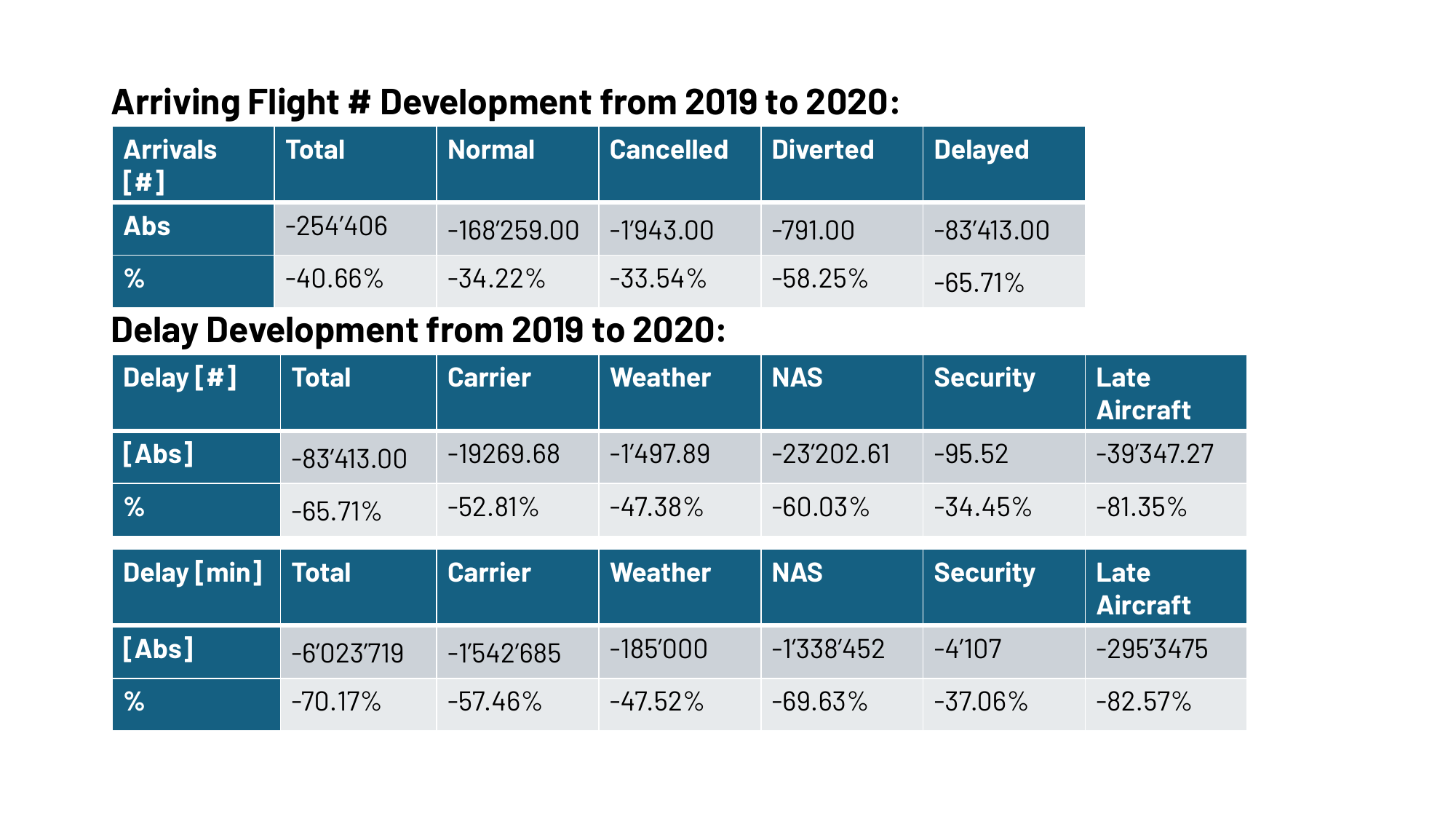

Arriving Flight # Development from 2019 to 2020:

Delay Development from 2019 to 2020:

| Arrivals [#] | Total | Normal | Cancelled | Diverted | Delayed |
| --- | --- | --- | --- | --- | --- |
| Abs | -254’406 | -168’259.00 | -1’943.00 | -791.00 | -83’413.00 |
| % | -40.66% | -34.22% | -33.54% | -58.25% | -65.71% |
| Delay [#] | Total | Carrier | Weather | NAS | Security | Late Aircraft |
| --- | --- | --- | --- | --- | --- | --- |
| [Abs] | -83’413.00 | -19269.68 | -1’497.89 | -23’202.61 | -95.52 | -39’347.27 |
| % | -65.71% | -52.81% | -47.38% | -60.03% | -34.45% | -81.35% |
| Delay [min] | Total | Carrier | Weather | NAS | Security | Late Aircraft |
| --- | --- | --- | --- | --- | --- | --- |
| [Abs] | -6’023’719 | -1’542’685 | -185’000 | -1’338’452 | -4’107 | -295’3475 |
| % | -70.17% | -57.46% | -47.52% | -69.63% | -37.06% | -82.57% |